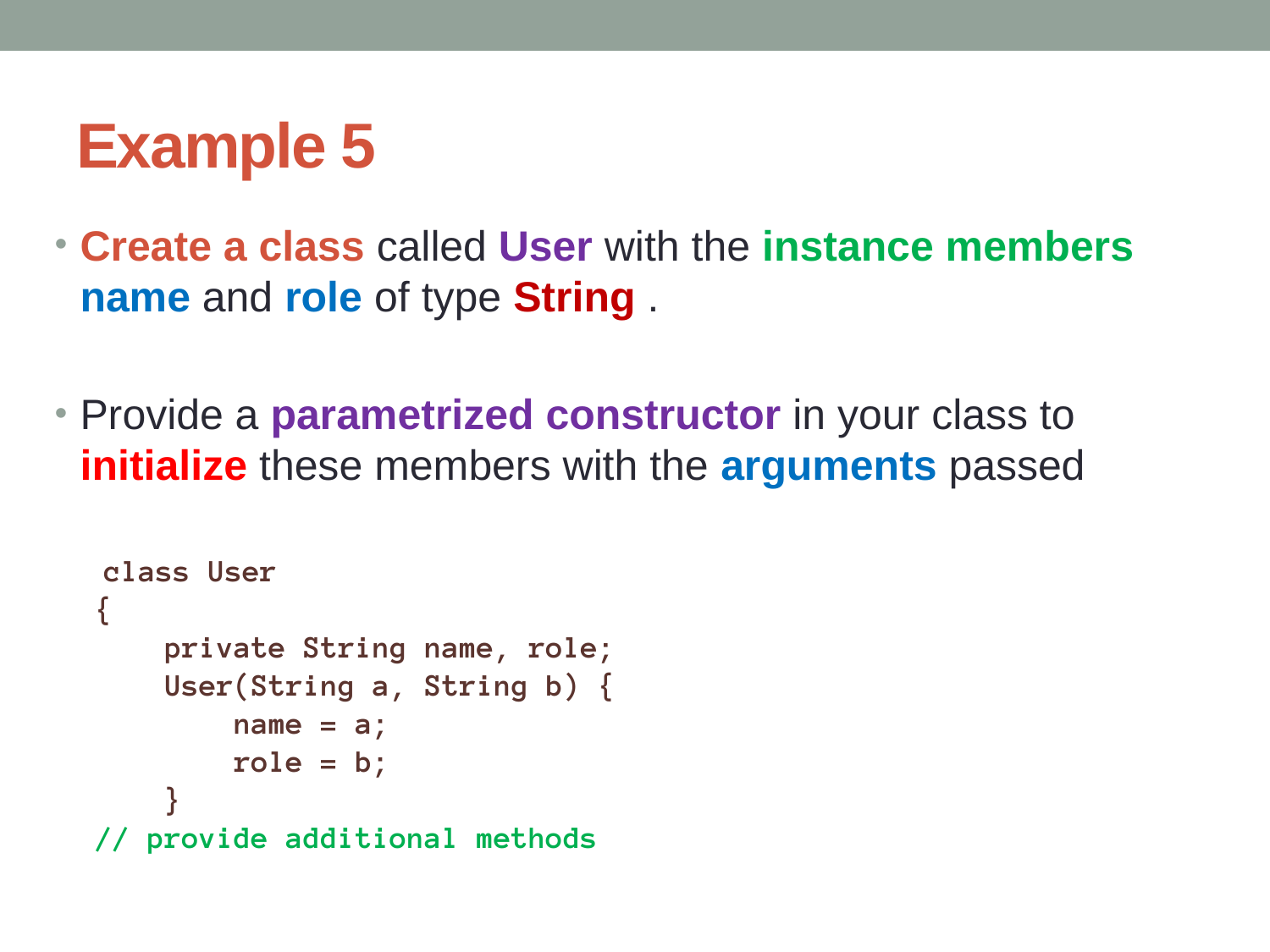

# Example 5
Create a class called User with the instance members name and role of type String .

Provide a parametrized constructor in your class to initialize these members with the arguments passed

 class User
{
    private String name, role;
    User(String a, String b) {
        name = a;
        role = b;
    }
// provide additional methods